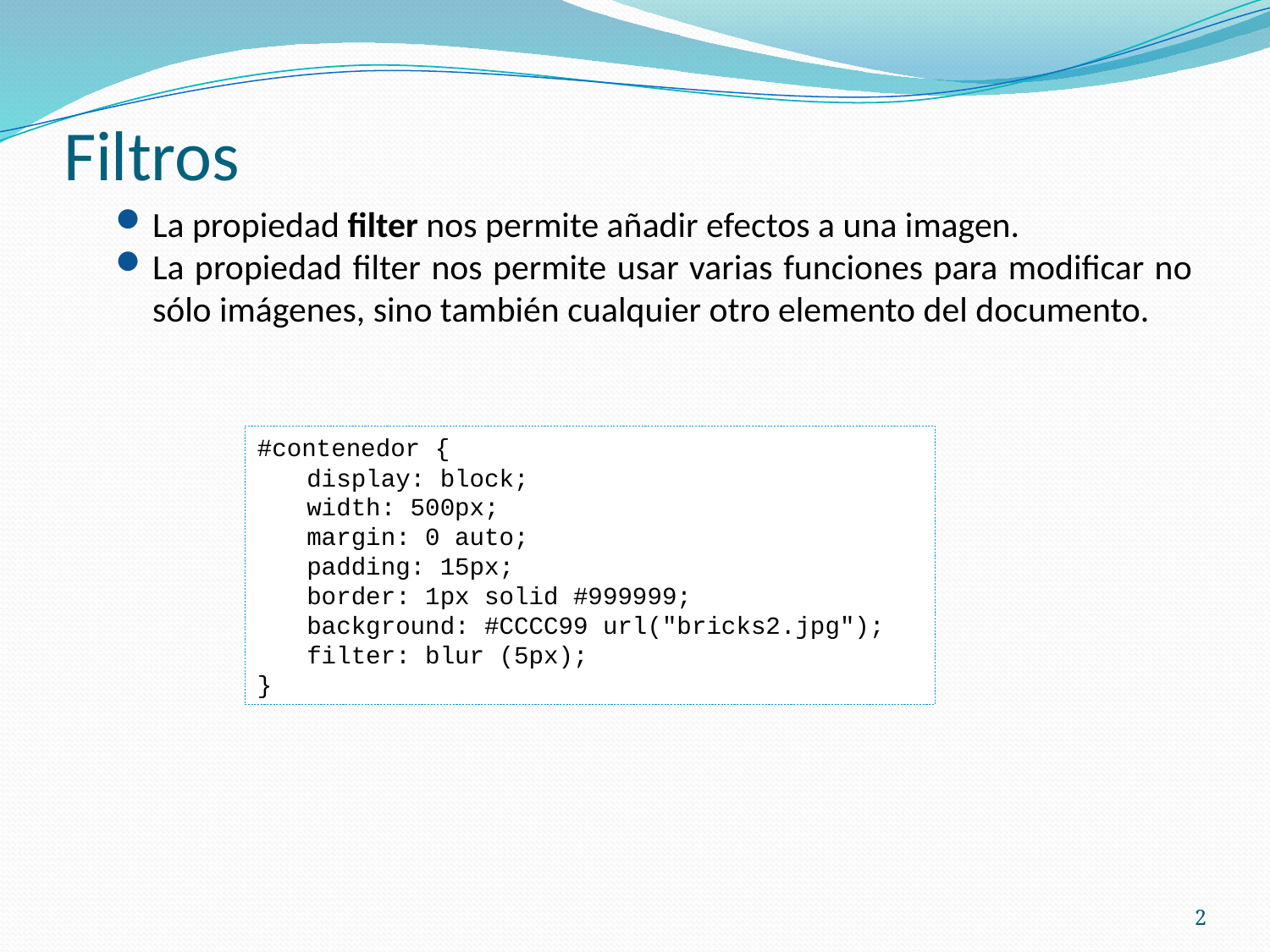

# Filtros
La propiedad filter nos permite añadir efectos a una imagen.
La propiedad filter nos permite usar varias funciones para modificar no sólo imágenes, sino también cualquier otro elemento del documento.

#contenedor {
display: block;
width: 500px;
margin: 0 auto;
padding: 15px;
border: 1px solid #999999;
background: #CCCC99 url("bricks2.jpg");
filter: blur (5px);
}
2